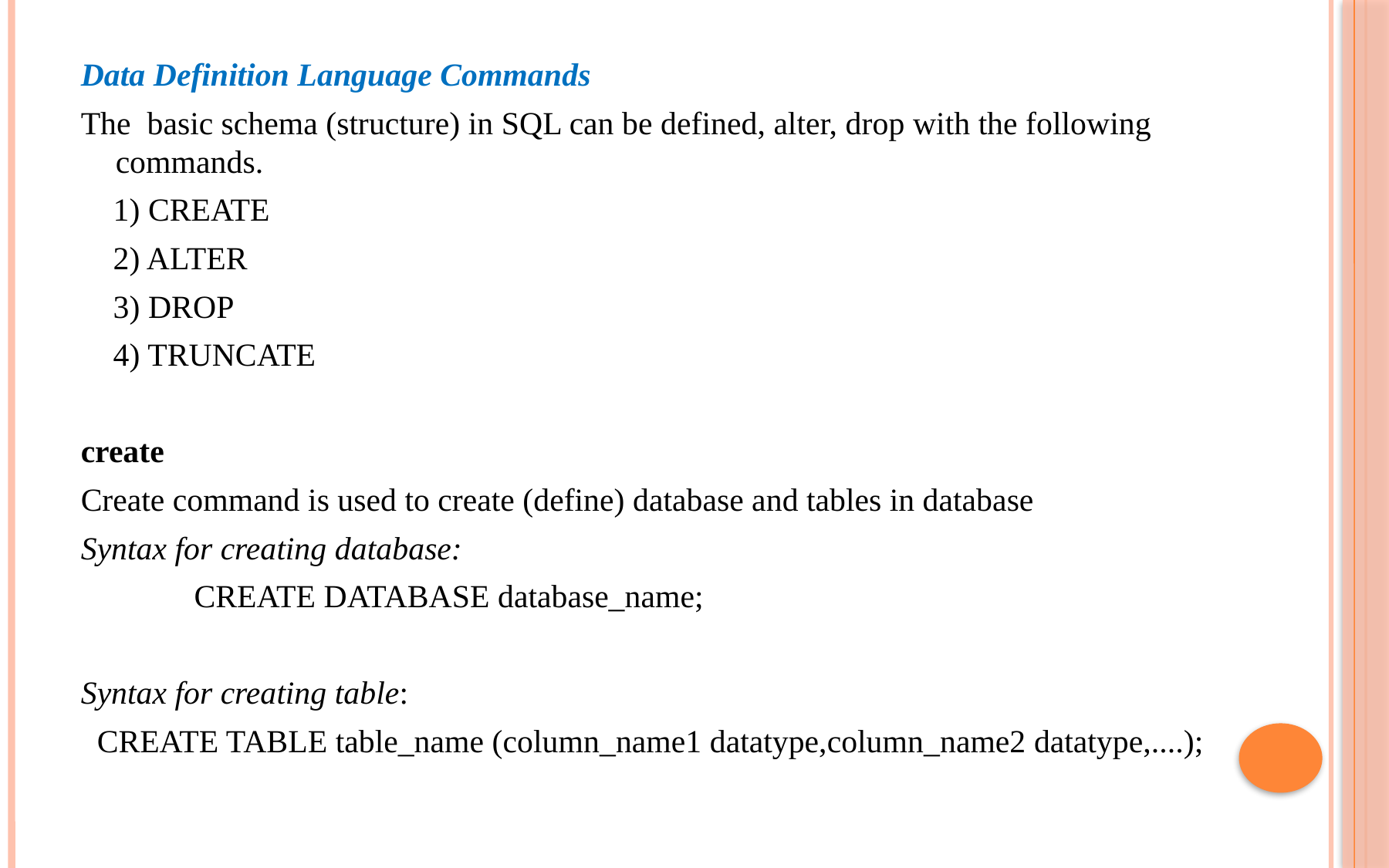

Data Definition Language Commands
The  basic schema (structure) in SQL can be defined, alter, drop with the following commands.
    1) CREATE
    2) ALTER
    3) DROP
    4) TRUNCATE

create
Create command is used to create (define) database and tables in database
Syntax for creating database:
              CREATE DATABASE database_name;

Syntax for creating table:
  CREATE TABLE table_name (column_name1 datatype,column_name2 datatype,....);